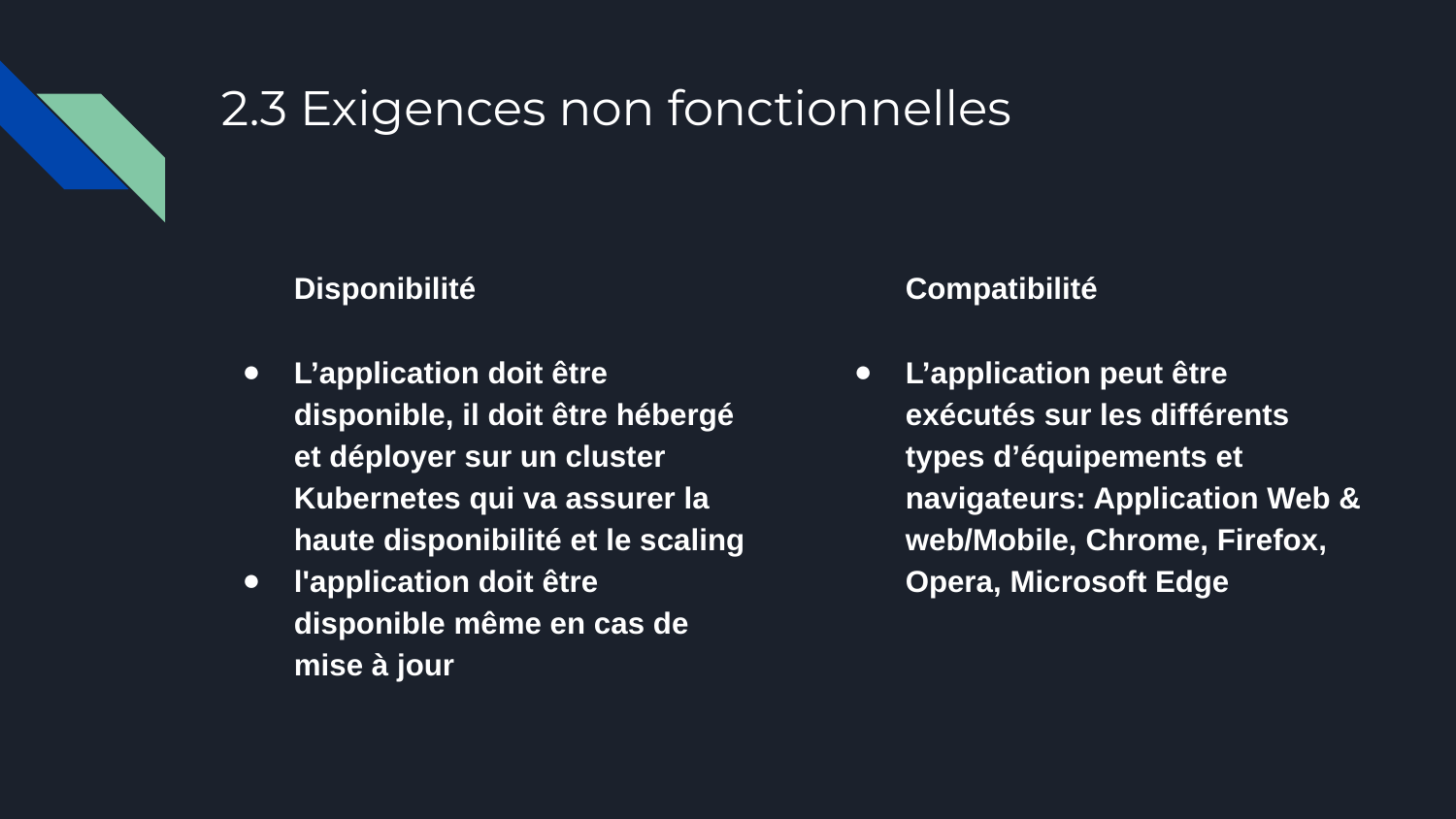

# 2.3 Exigences non fonctionnelles
Disponibilité

L’application doit être disponible, il doit être hébergé et déployer sur un cluster Kubernetes qui va assurer la haute disponibilité et le scaling
l'application doit être disponible même en cas de mise à jour

Compatibilité

L’application peut être exécutés sur les différents types d’équipements et navigateurs: Application Web & web/Mobile, Chrome, Firefox, Opera, Microsoft Edge